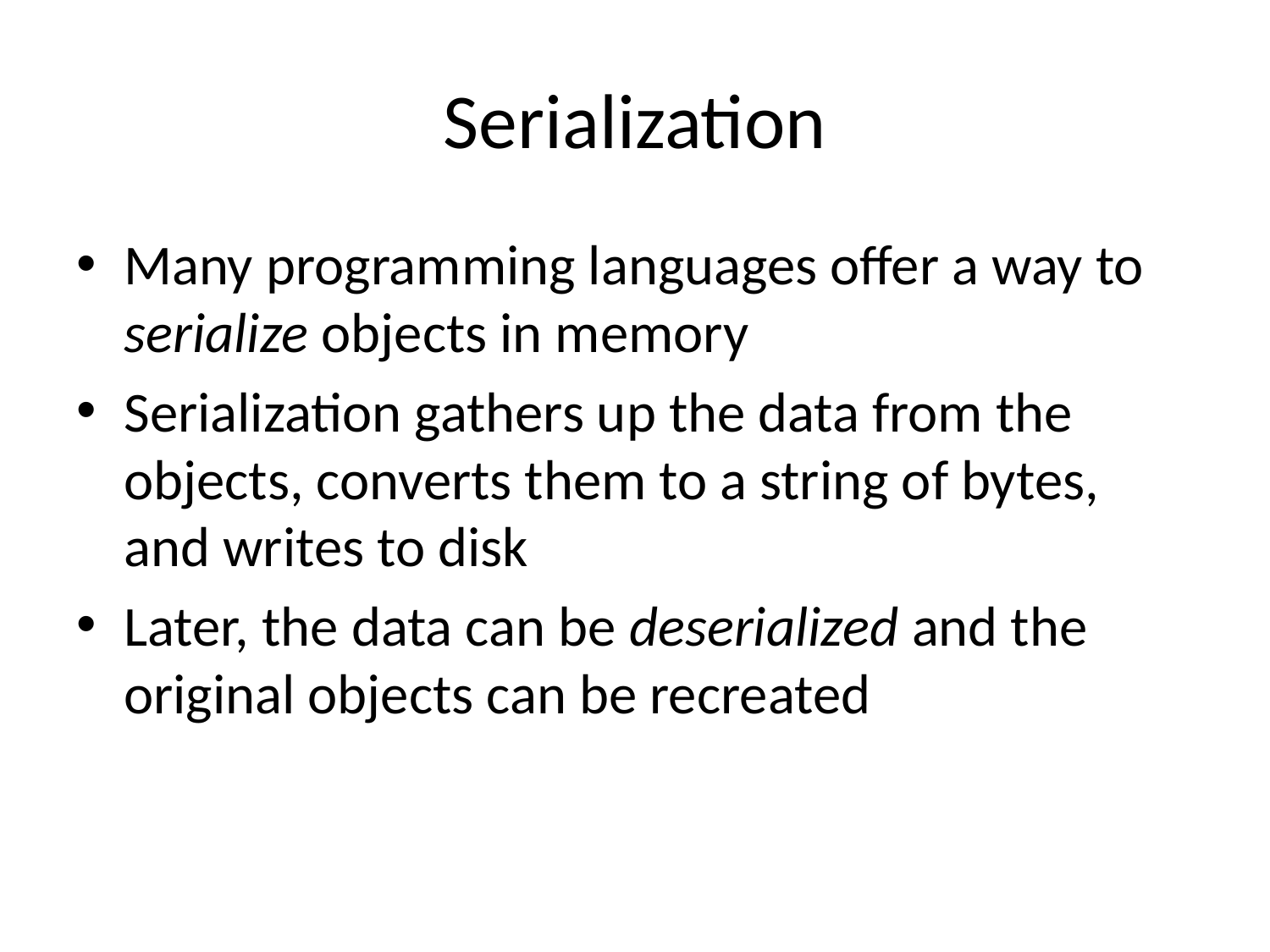

# Serialization
Many programming languages offer a way to serialize objects in memory
Serialization gathers up the data from the objects, converts them to a string of bytes, and writes to disk
Later, the data can be deserialized and the original objects can be recreated